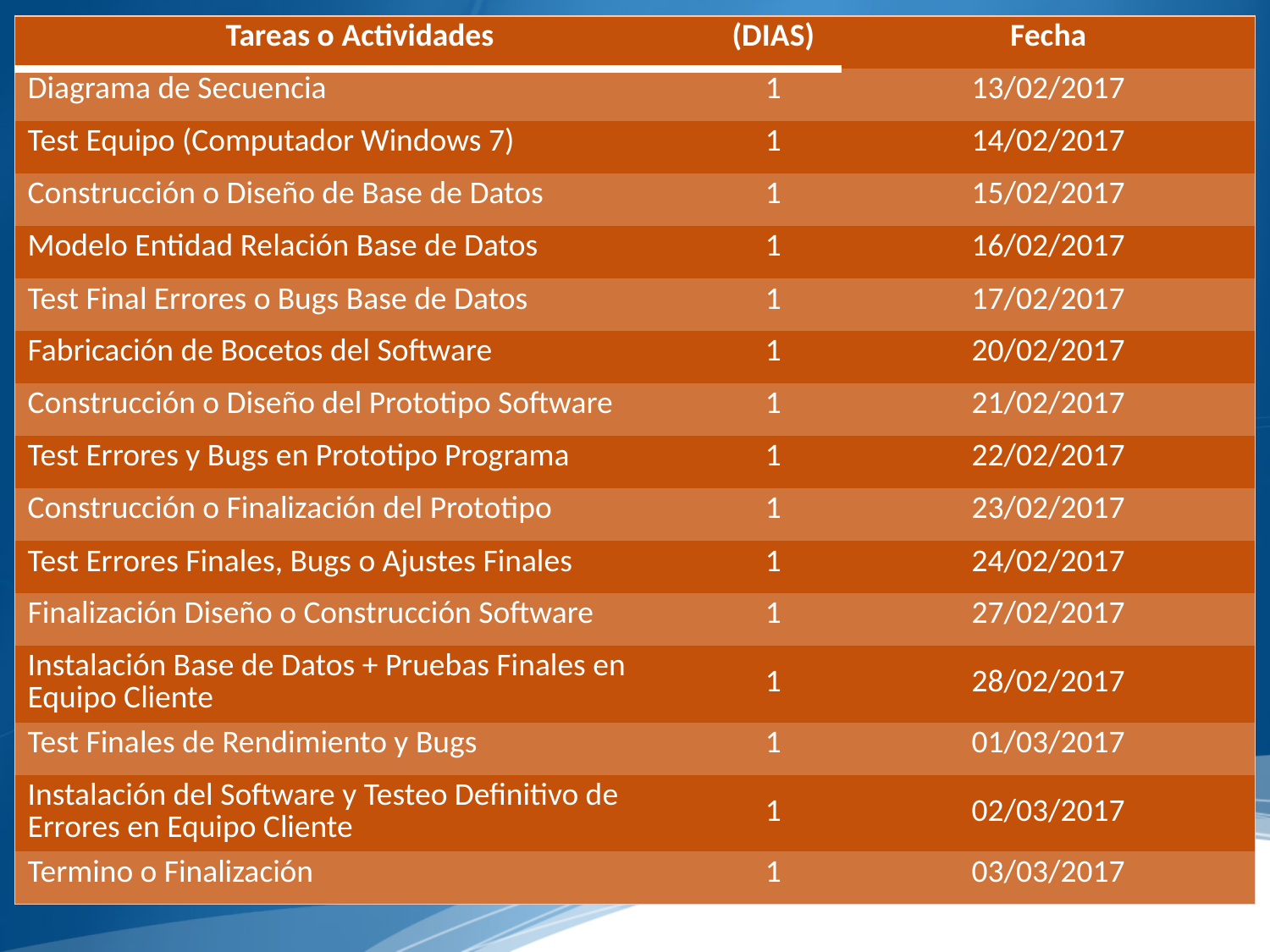

| Tareas o Actividades | (DIAS) | Fecha |
| --- | --- | --- |
| Diagrama de Secuencia | 1 | 13/02/2017 |
| Test Equipo (Computador Windows 7) | 1 | 14/02/2017 |
| Construcción o Diseño de Base de Datos | 1 | 15/02/2017 |
| Modelo Entidad Relación Base de Datos | 1 | 16/02/2017 |
| Test Final Errores o Bugs Base de Datos | 1 | 17/02/2017 |
| Fabricación de Bocetos del Software | 1 | 20/02/2017 |
| Construcción o Diseño del Prototipo Software | 1 | 21/02/2017 |
| Test Errores y Bugs en Prototipo Programa | 1 | 22/02/2017 |
| Construcción o Finalización del Prototipo | 1 | 23/02/2017 |
| Test Errores Finales, Bugs o Ajustes Finales | 1 | 24/02/2017 |
| Finalización Diseño o Construcción Software | 1 | 27/02/2017 |
| Instalación Base de Datos + Pruebas Finales en Equipo Cliente | 1 | 28/02/2017 |
| Test Finales de Rendimiento y Bugs | 1 | 01/03/2017 |
| Instalación del Software y Testeo Definitivo de Errores en Equipo Cliente | 1 | 02/03/2017 |
| Termino o Finalización | 1 | 03/03/2017 |